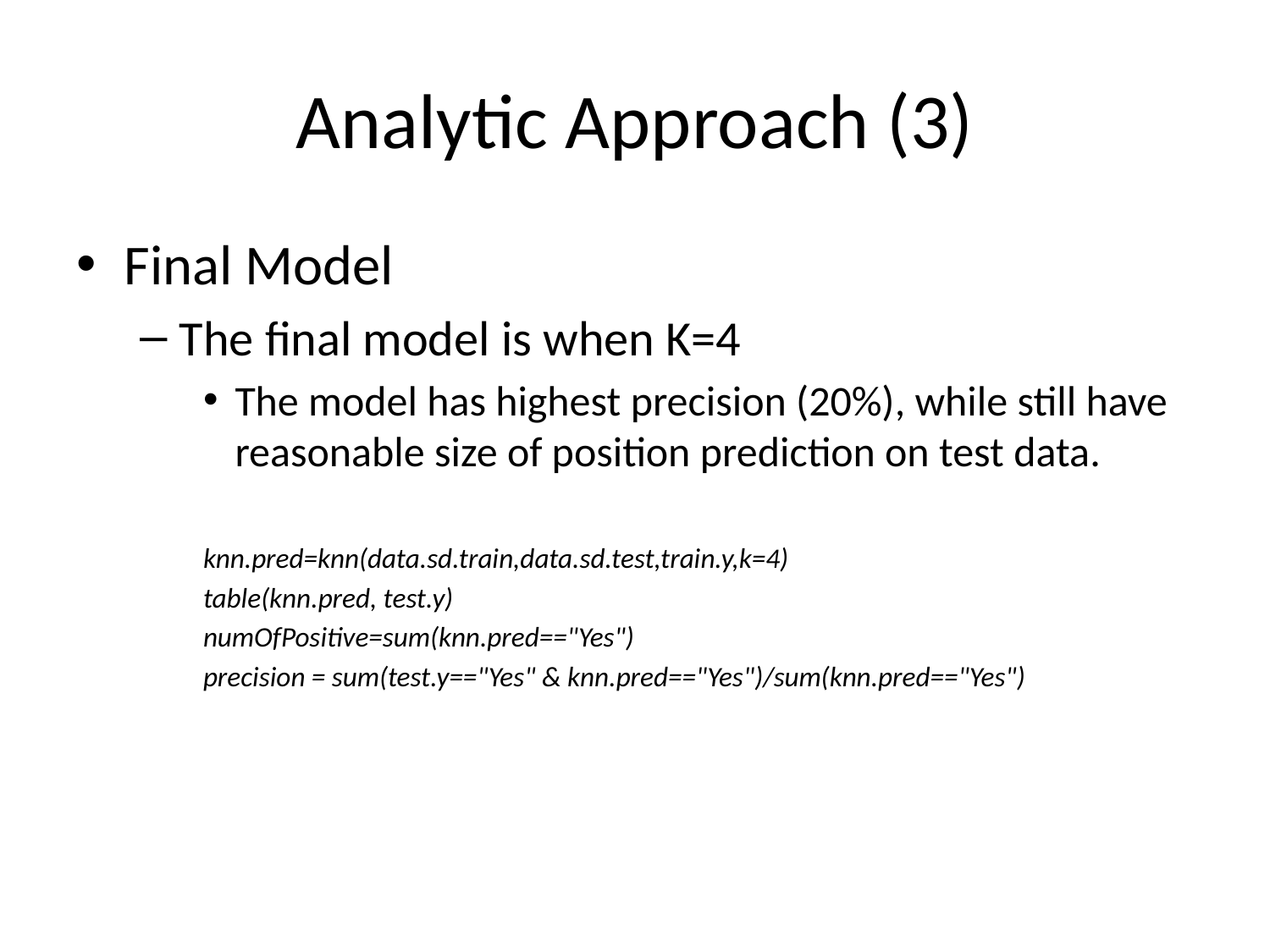

# Analytic Approach (3)
Final Model
The final model is when K=4
The model has highest precision (20%), while still have reasonable size of position prediction on test data.

knn.pred=knn(data.sd.train,data.sd.test,train.y,k=4)
table(knn.pred, test.y)
numOfPositive=sum(knn.pred=="Yes")
precision = sum(test.y=="Yes" & knn.pred=="Yes")/sum(knn.pred=="Yes")